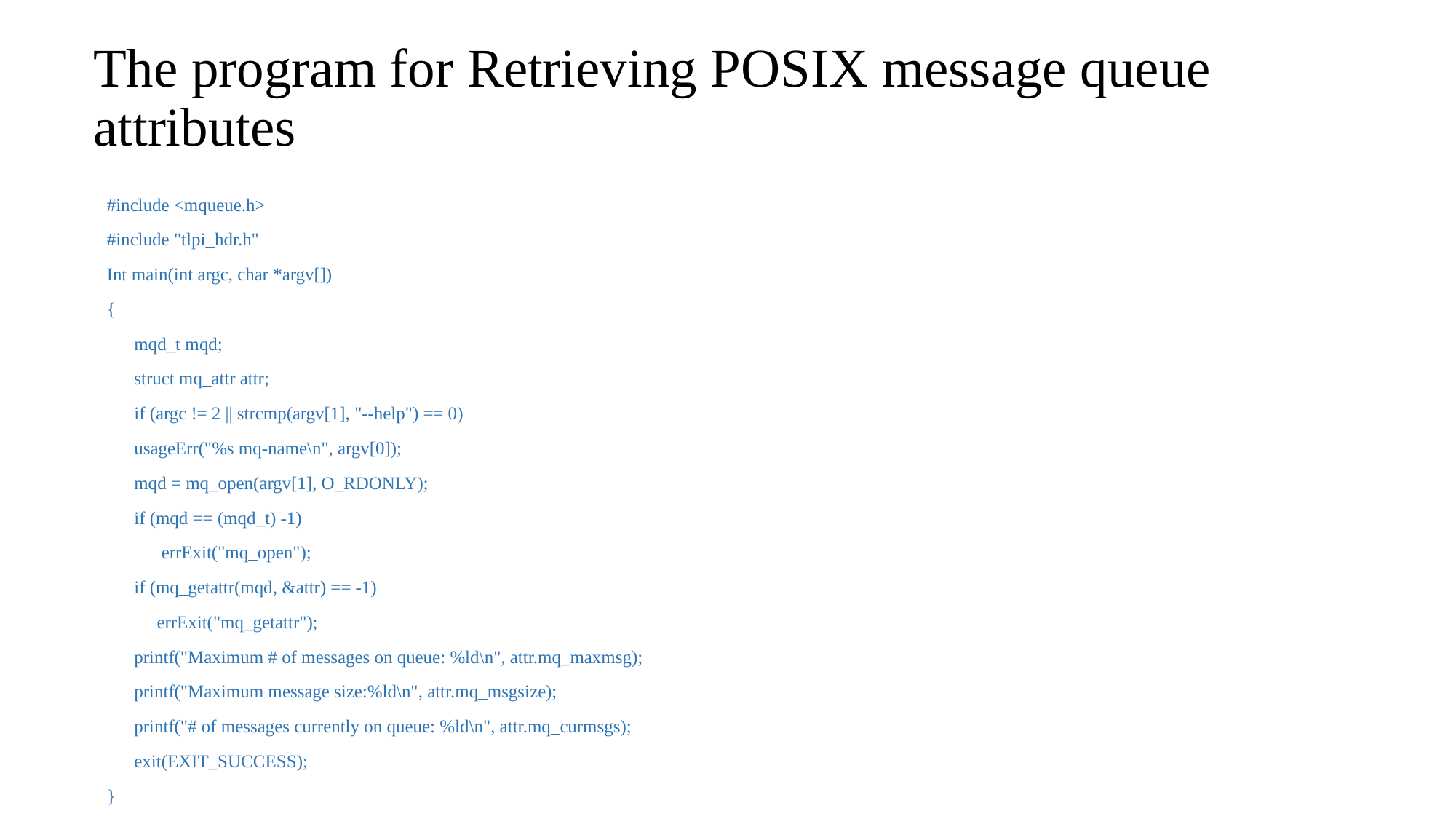

# The program for Retrieving POSIX message queue attributes
#include <mqueue.h>
#include "tlpi_hdr.h"
Int main(int argc, char *argv[])
{
      mqd_t mqd;
      struct mq_attr attr;
      if (argc != 2 || strcmp(argv[1], "--help") == 0)
      usageErr("%s mq-name\n", argv[0]);
      mqd = mq_open(argv[1], O_RDONLY);
      if (mqd == (mqd_t) -1)
            errExit("mq_open");
      if (mq_getattr(mqd, &attr) == -1)
           errExit("mq_getattr");
      printf("Maximum # of messages on queue: %ld\n", attr.mq_maxmsg);
      printf("Maximum message size:%ld\n", attr.mq_msgsize);
      printf("# of messages currently on queue: %ld\n", attr.mq_curmsgs);
      exit(EXIT_SUCCESS);
}